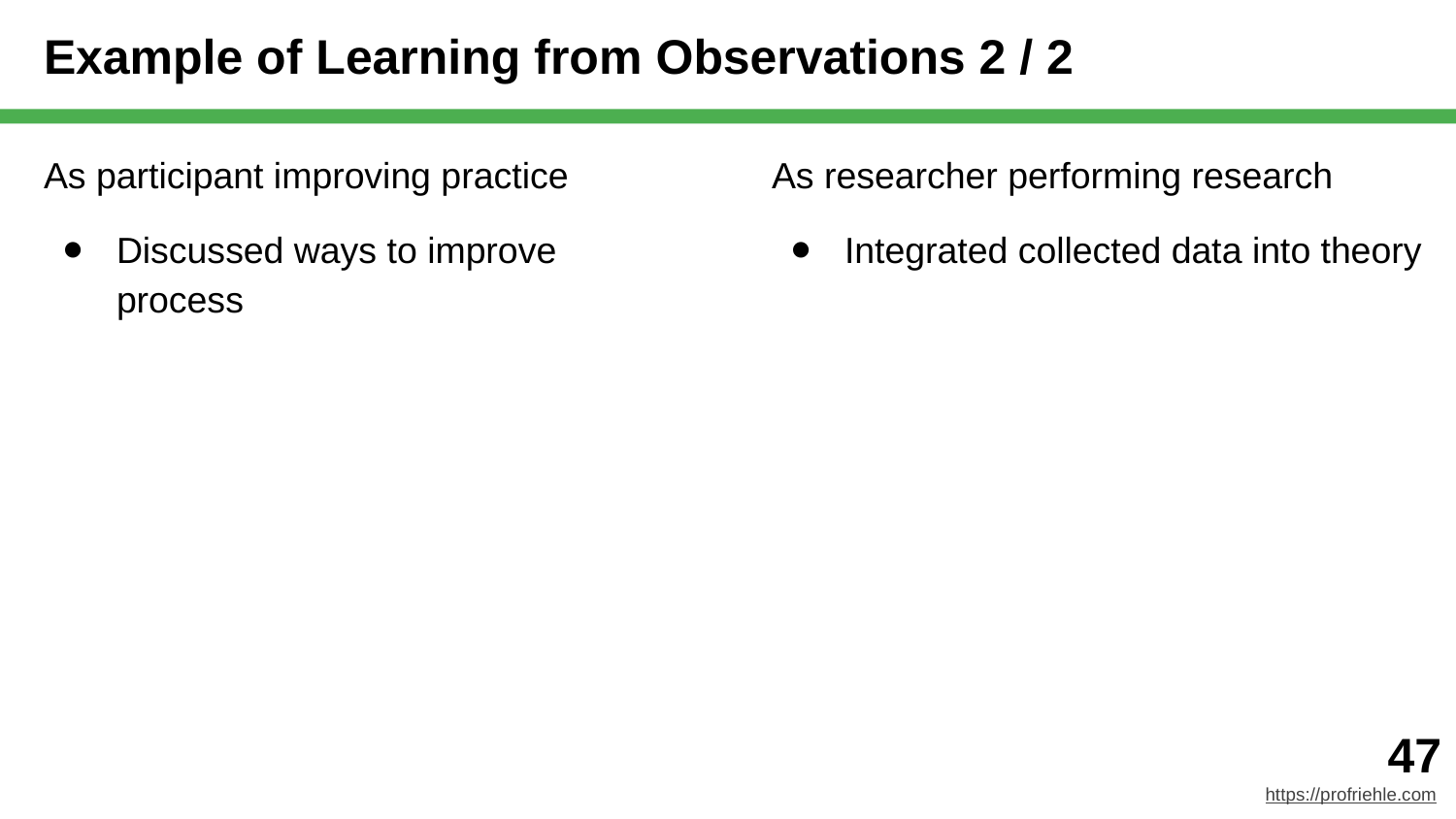

# Example of Learning from Observations 2 / 2
As participant improving practice
Discussed ways to improve process

As researcher performing research
Integrated collected data into theory
47
https://profriehle.com